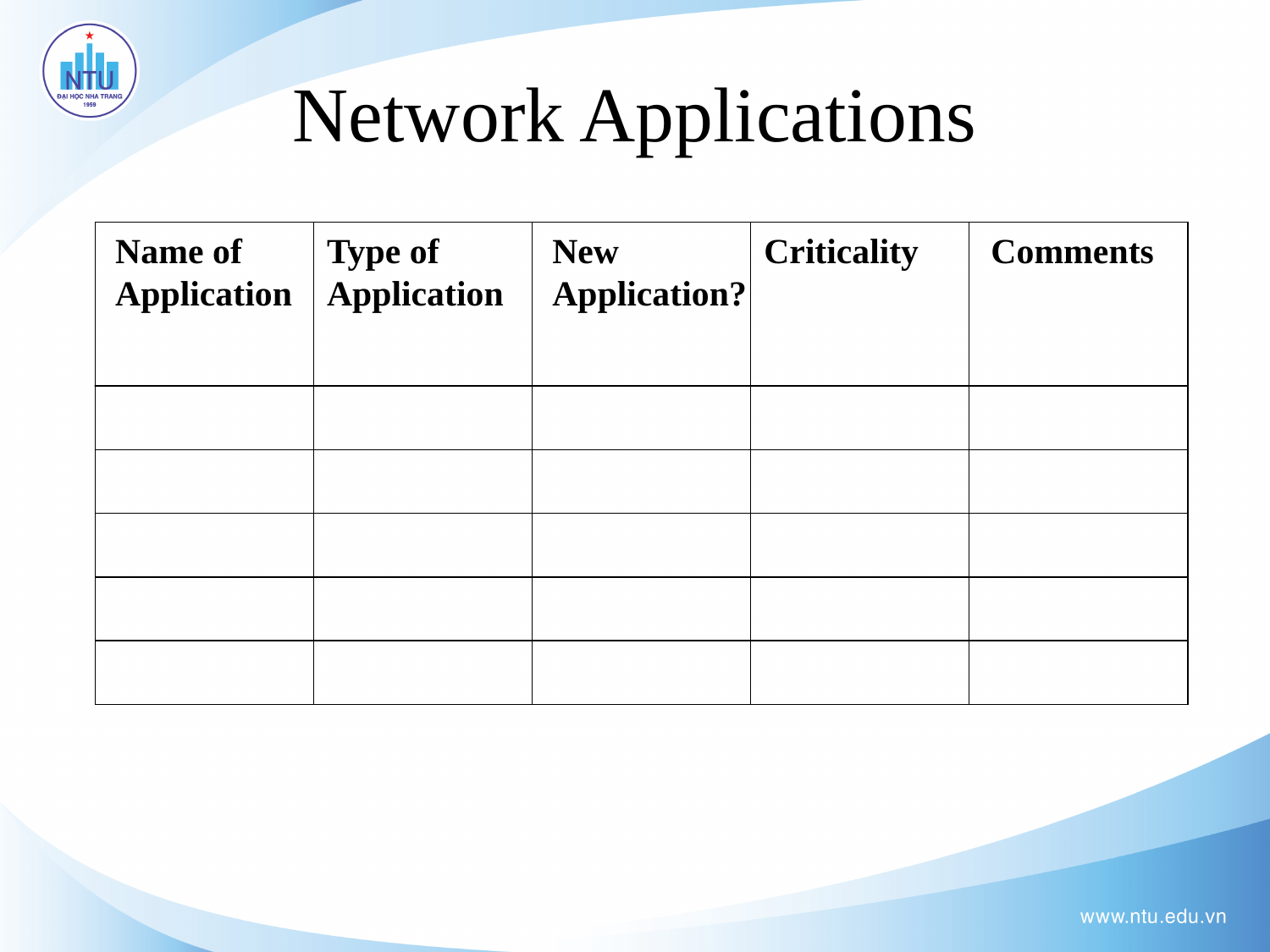

Network Applications

Name of Application

Type of Application

New Application?

Criticality

Comments